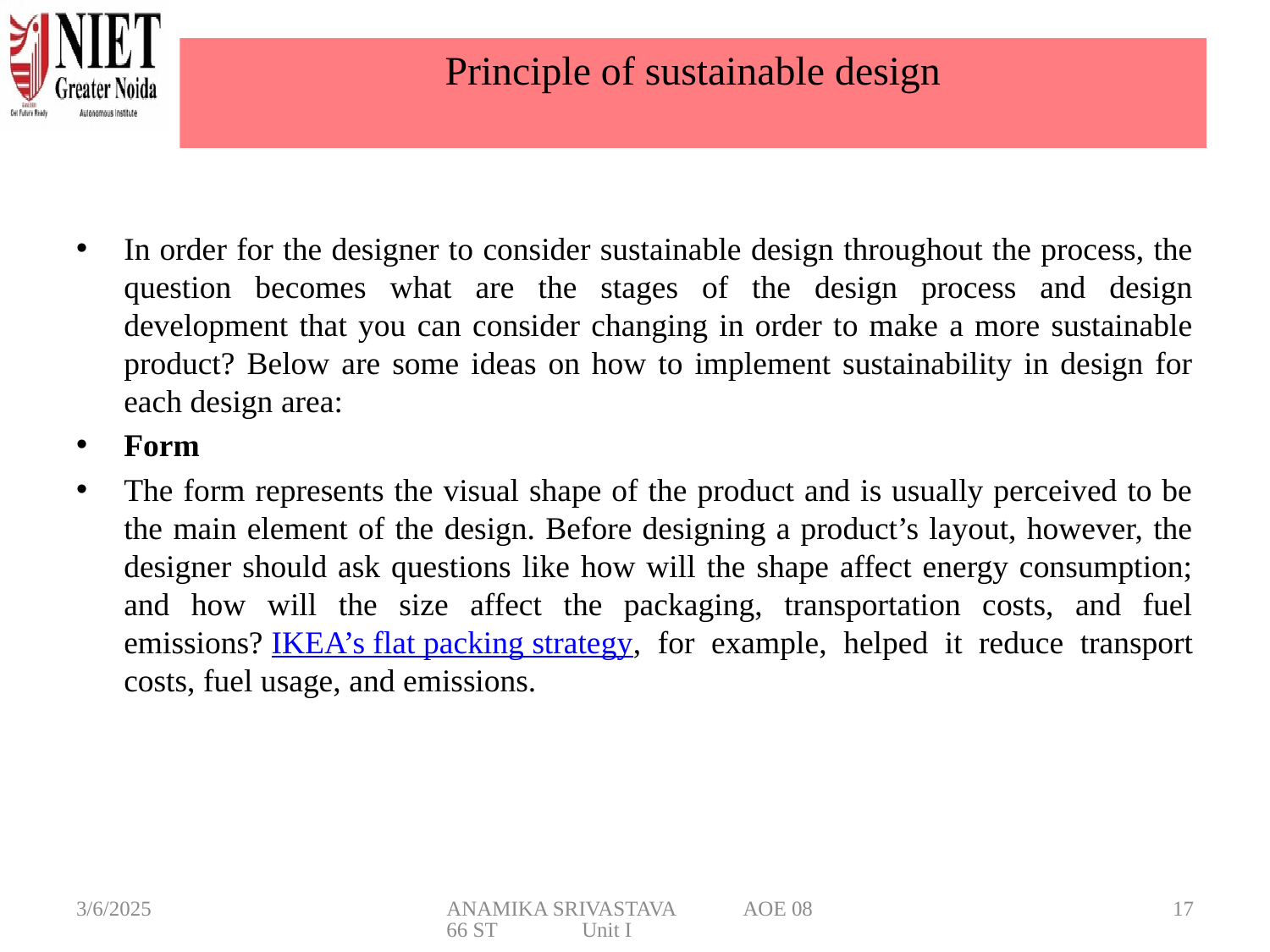

# Principle of sustainable design
In order for the designer to consider sustainable design throughout the process, the question becomes what are the stages of the design process and design development that you can consider changing in order to make a more sustainable product? Below are some ideas on how to implement sustainability in design for each design area:
Form
The form represents the visual shape of the product and is usually perceived to be the main element of the design. Before designing a product’s layout, however, the designer should ask questions like how will the shape affect energy consumption; and how will the size affect the packaging, transportation costs, and fuel emissions? IKEA’s flat packing strategy, for example, helped it reduce transport costs, fuel usage, and emissions.

3/6/2025
ANAMIKA SRIVASTAVA             AOE 0866 ST                Unit I
17